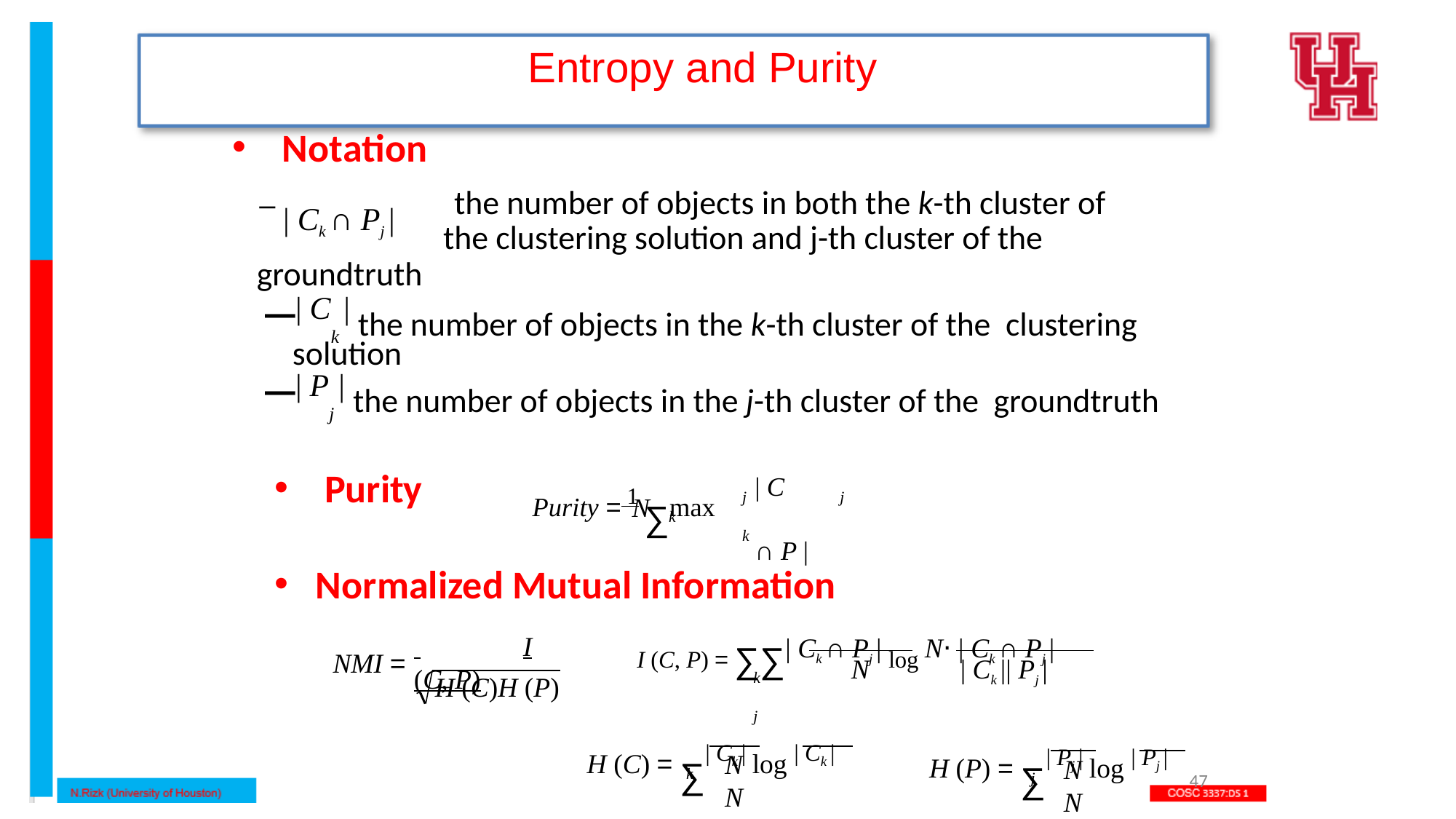

# Entropy and Purity
Notation
the number of objects in both the k-th cluster of
– | Ck ∩ Pj |
                         the clustering solution and j-th cluster of the groundtruth
| Ck | the number of objects in the k-th cluster of the  clustering solution
| Pj | the number of objects in the j-th cluster of the  groundtruth
Purity = 1 ∑max
Purity
| C	∩ P |
j	k
j
N
k
Normalized Mutual Information
I (C, P) = ∑∑| Ck ∩ Pj | log N⋅ | Ck ∩ Pj |
 	I (C, P)
NMI =
N	| Ck || Pj |

k	j
H (C)H (P)

H (C) = ∑| Ck | log | Ck |
H (P) = ∑| Pj | log | Pj |
N	N

N	N

k
j
47